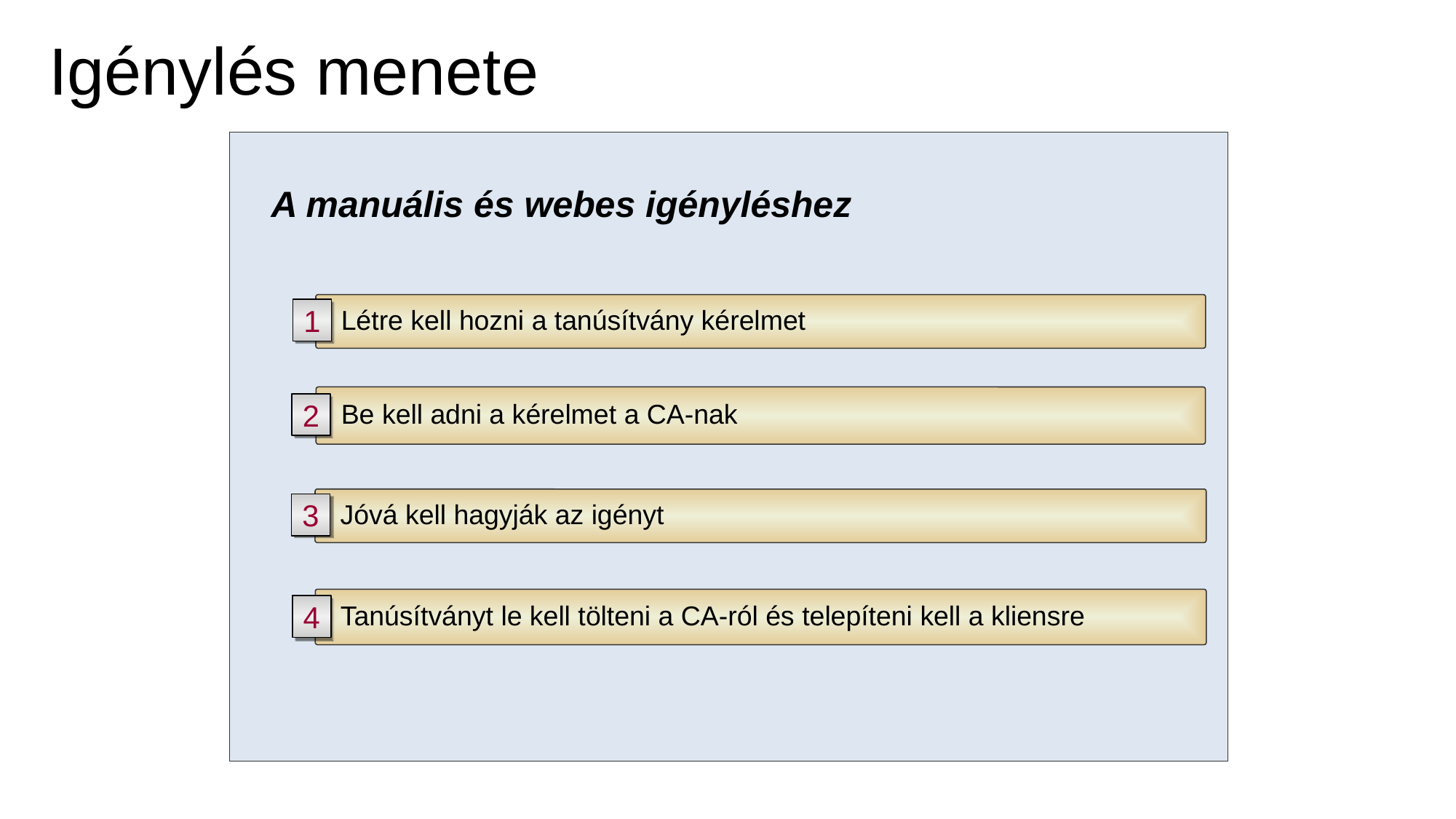

# Igénylés menete

   A manuális és webes igényléshez
Létre kell hozni a tanúsítvány kérelmet
1
Be kell adni a kérelmet a CA-nak
2
Jóvá kell hagyják az igényt
3
Tanúsítványt le kell tölteni a CA-ról és telepíteni kell a kliensre
4